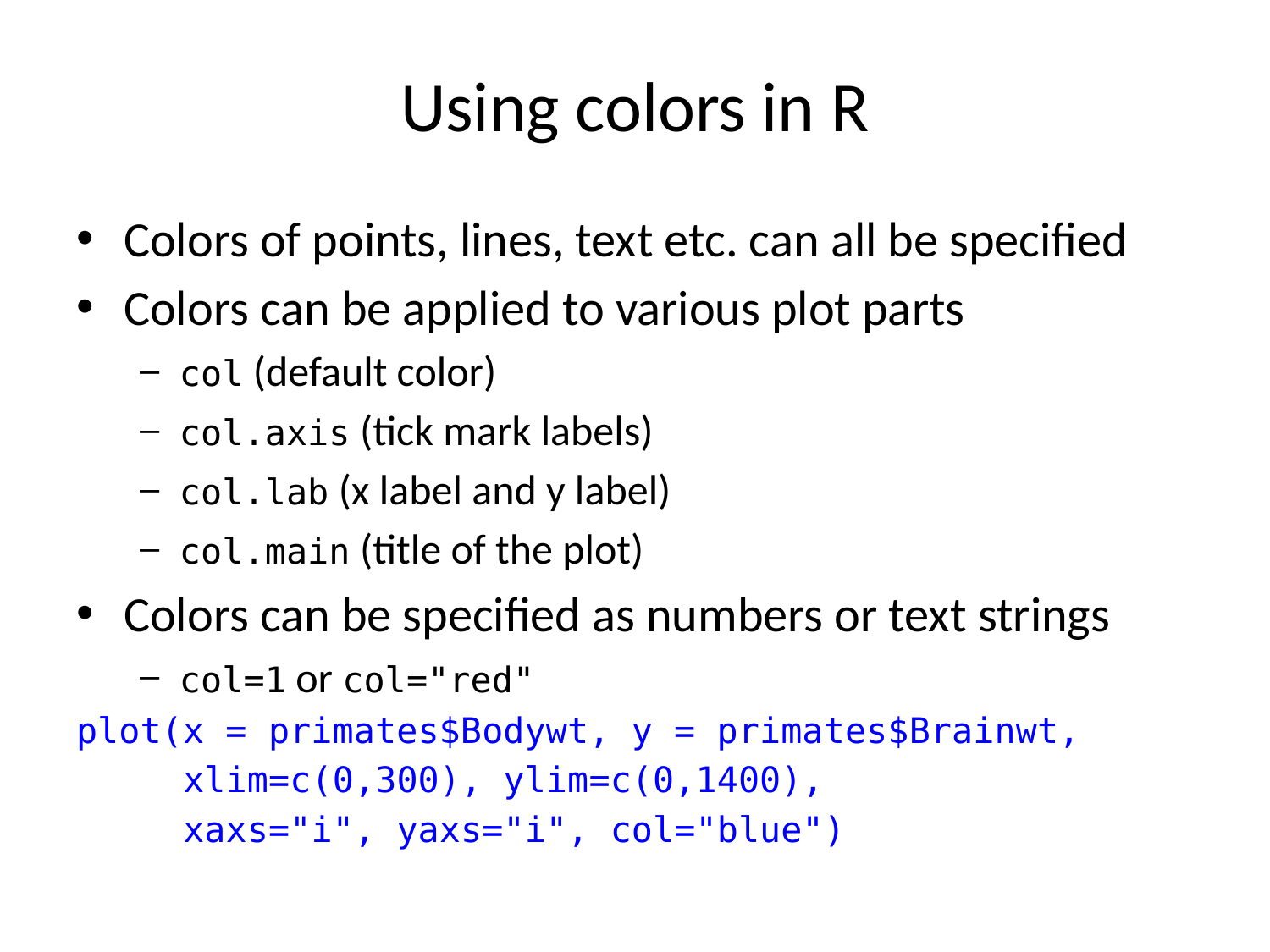

# Using colors in R
Colors of points, lines, text etc. can all be specified
Colors can be applied to various plot parts
col (default color)
col.axis (tick mark labels)
col.lab (x label and y label)
col.main (title of the plot)
Colors can be specified as numbers or text strings
col=1 or col="red"
plot(x = primates$Bodywt, y = primates$Brainwt,
     xlim=c(0,300), ylim=c(0,1400),
     xaxs="i", yaxs="i", col="blue")